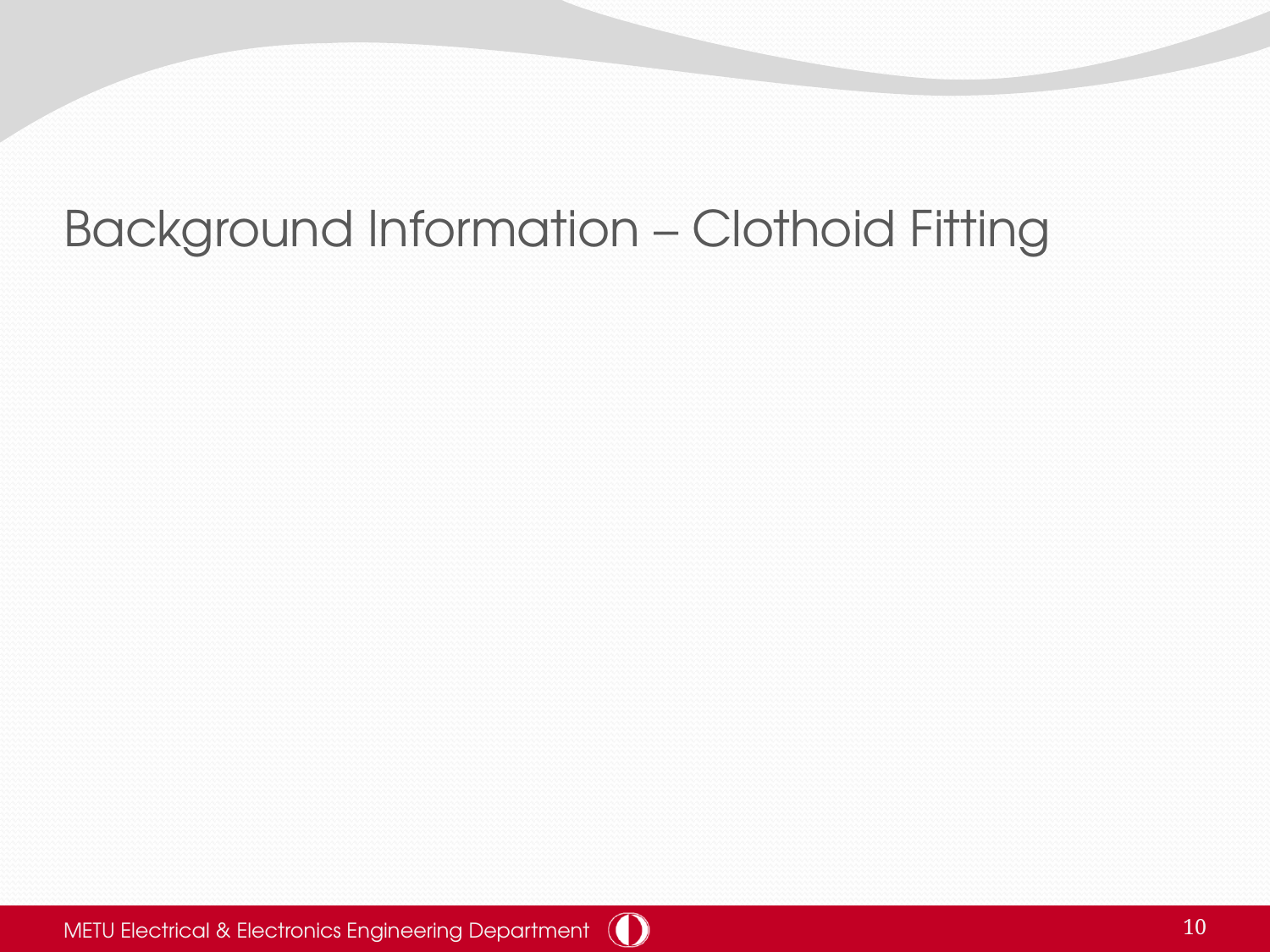

# Background Information – Clothoid Fitting

METU Electrical & Electronics Engineering Department
10